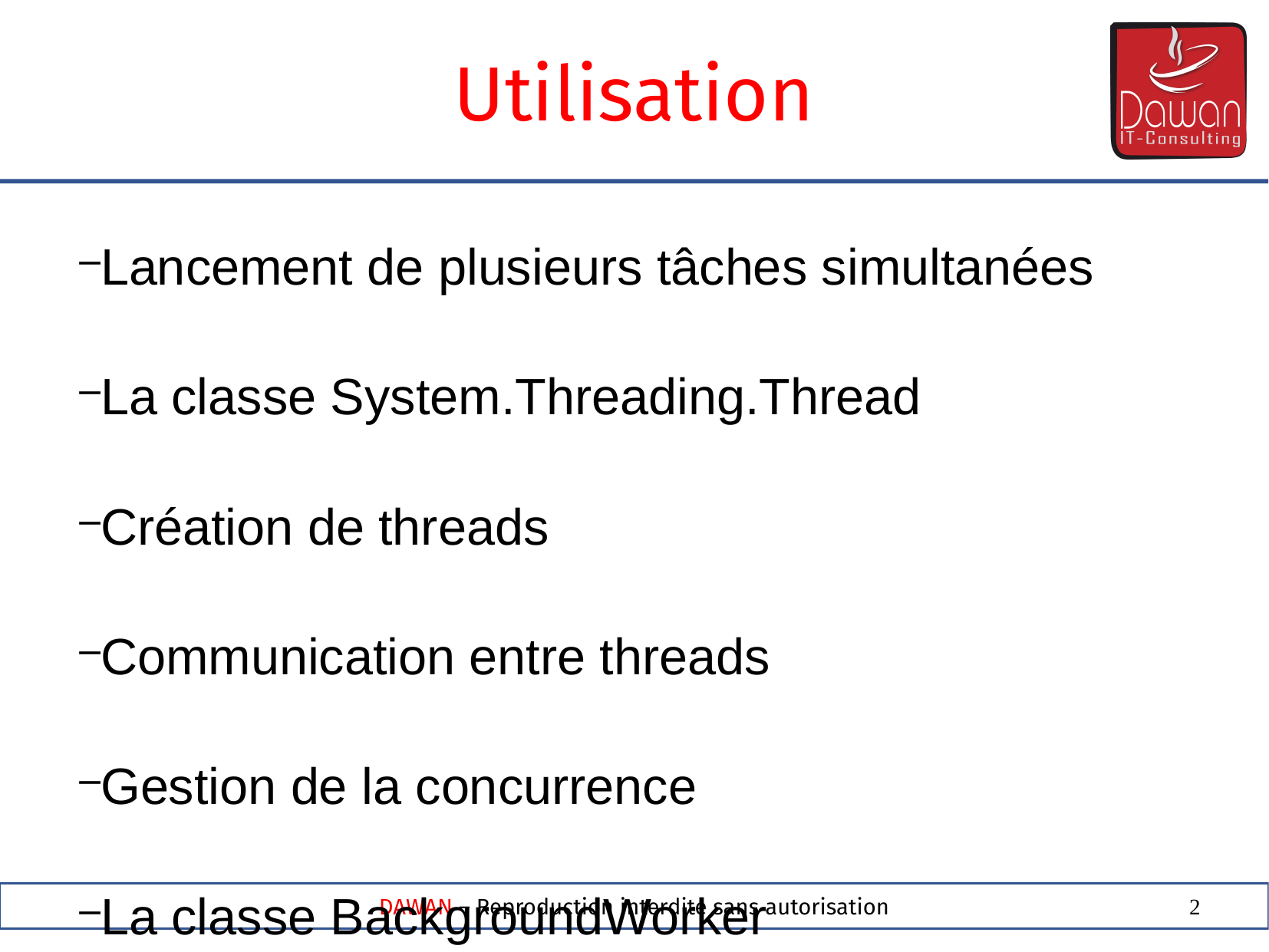

Utilisation
Lancement de plusieurs tâches simultanées

La classe System.Threading.Thread

Création de threads

Communication entre threads

Gestion de la concurrence

La classe BackgroundWorker
2